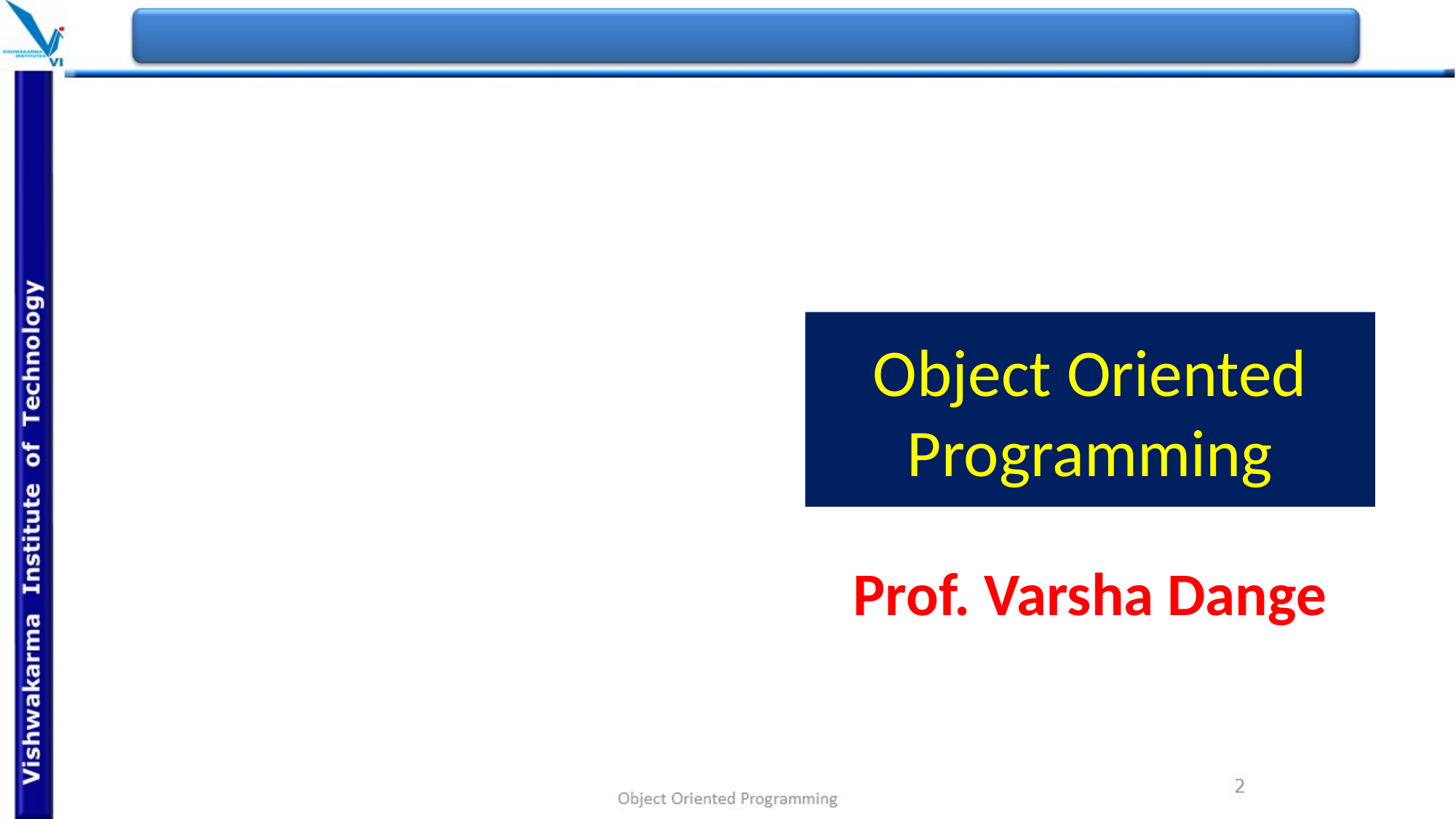

# Object Oriented Programming
Prof. Varsha Dange